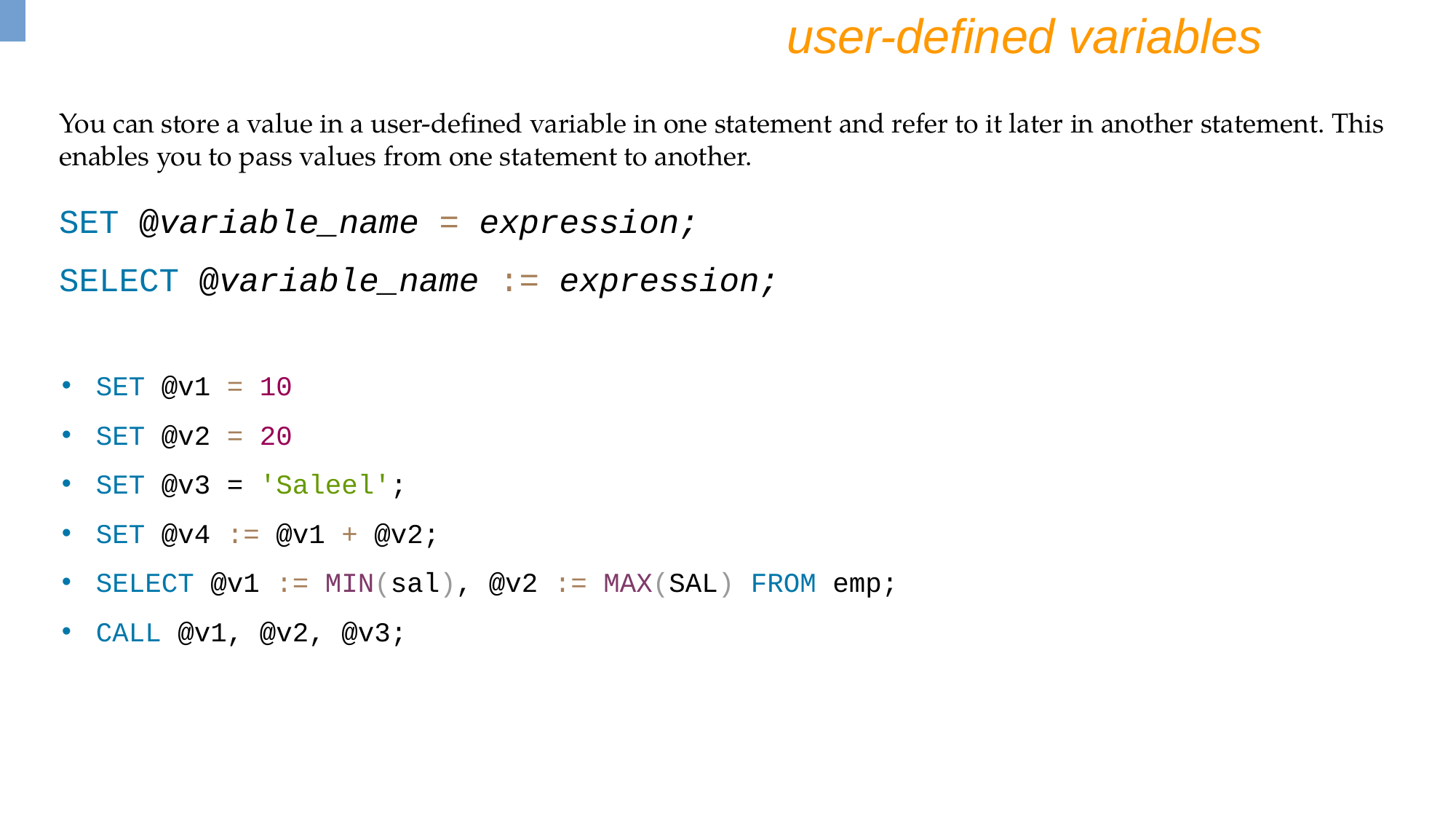

user-defined variables
You can store a value in a user-defined variable in one statement and refer to it later in another statement. This enables you to pass values from one statement to another.
SET @variable_name = expression;

SELECT @variable_name := expression;
SET @v1 = 10
SET @v2 = 20
SET @v3 = 'Saleel';
SET @v4 := @v1 + @v2;
SELECT @v1 := MIN(sal), @v2 := MAX(SAL) FROM emp;
CALL @v1, @v2, @v3;